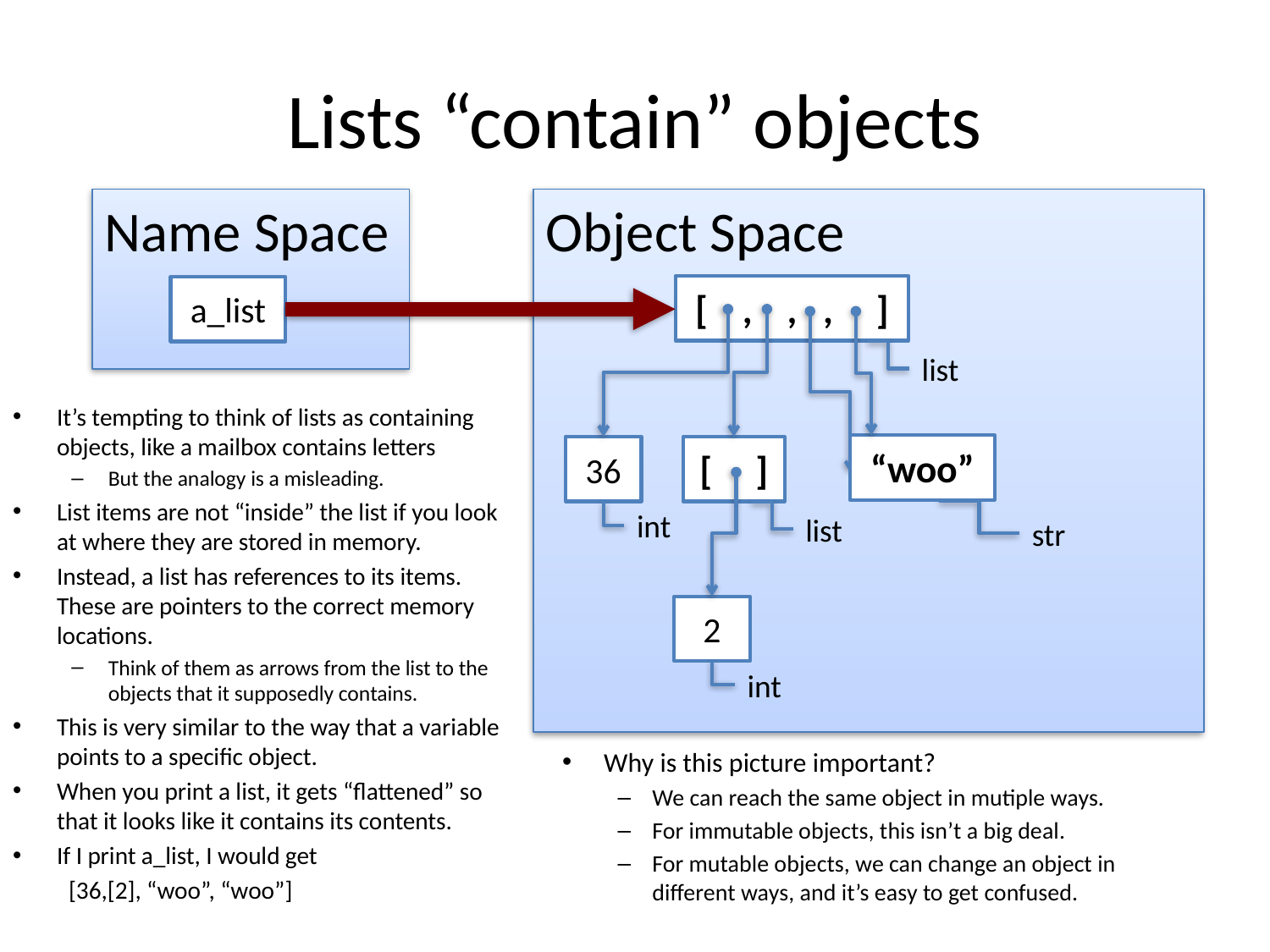

# Lists “contain” objects
Object Space
Name Space
[    ,    ,   ,     ]
a_list
list
It’s tempting to think of lists as containing objects, like a mailbox contains letters
But the analogy is a misleading.
List items are not “inside” the list if you look at where they are stored in memory.
Instead, a list has references to its items.  These are pointers to the correct memory locations.
Think of them as arrows from the list to the objects that it supposedly contains.
This is very similar to the way that a variable points to a specific object.
When you print a list, it gets “flattened” so that it looks like it contains its contents.
If I print a_list, I would get
		[36,[2], “woo”, “woo”]

“woo”
36
[     ]
int
list
str
2
int
Why is this picture important?
We can reach the same object in mutiple ways.
For immutable objects, this isn’t a big deal.
For mutable objects, we can change an object in different ways, and it’s easy to get confused.